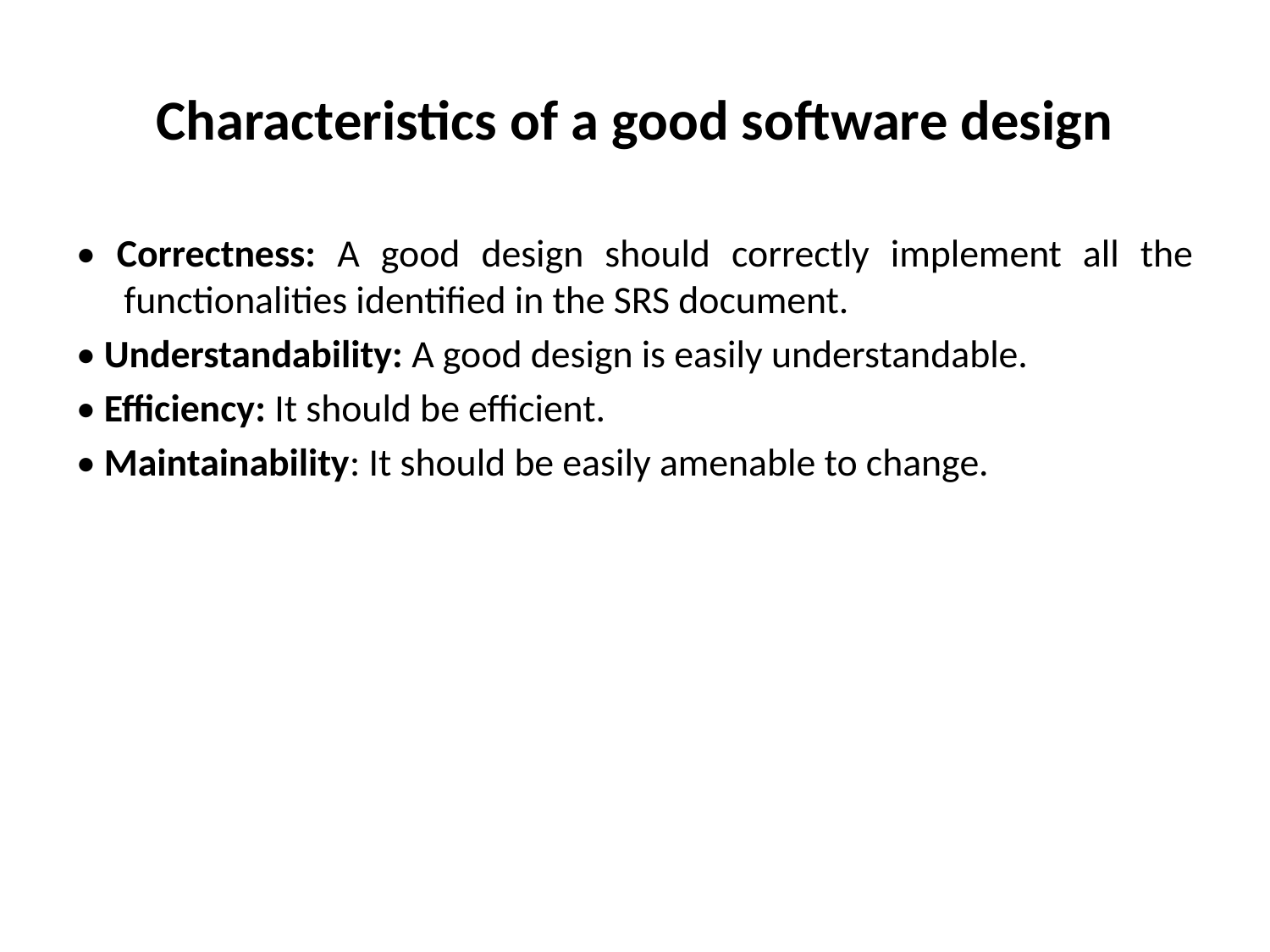

# Characteristics of a good software design
• Correctness: A good design should correctly implement all the functionalities identified in the SRS document.
• Understandability: A good design is easily understandable.
• Efficiency: It should be efficient.
• Maintainability: It should be easily amenable to change.